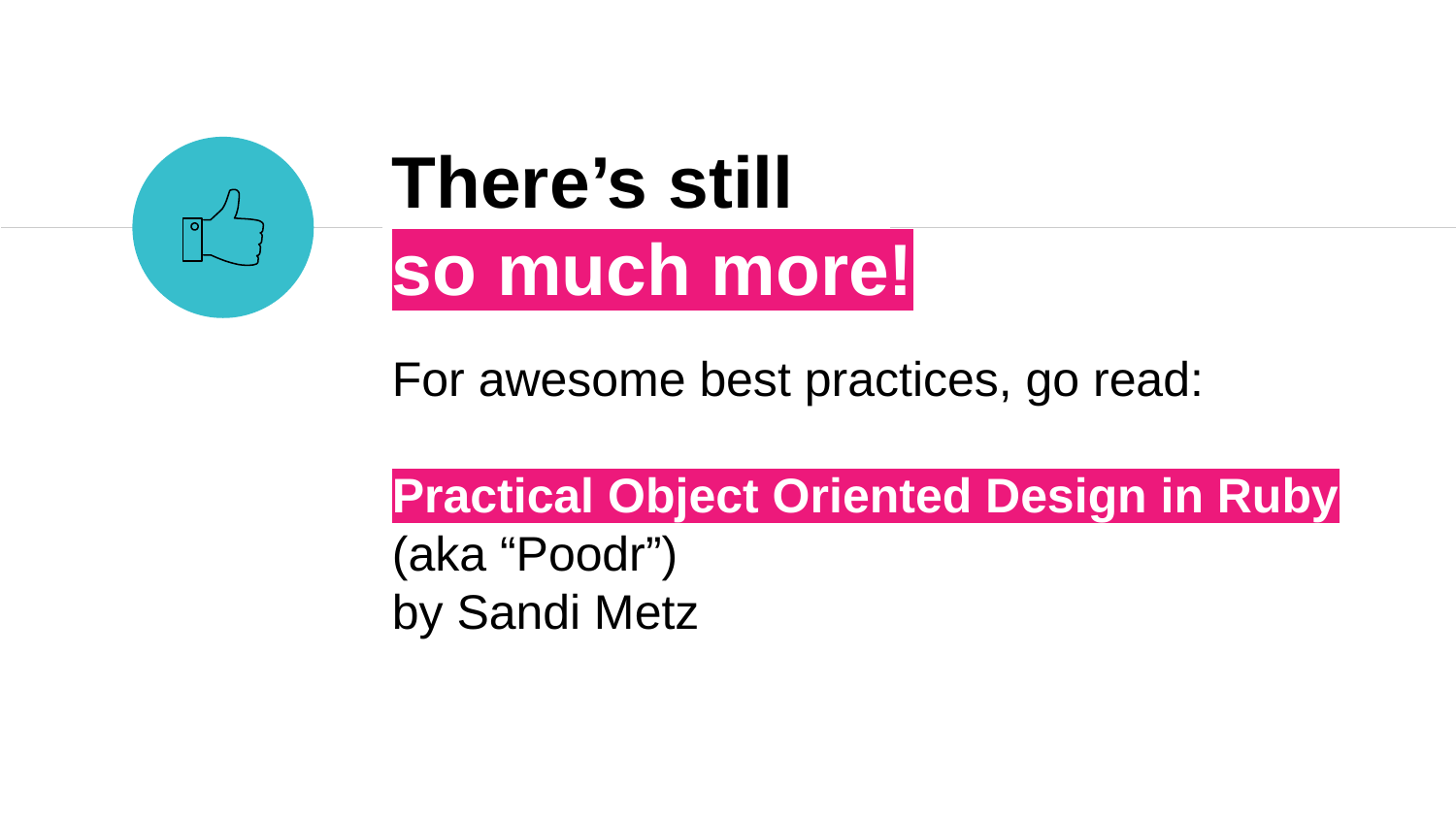

There’s still
so much more!

For awesome best practices, go read:
Practical Object Oriented Design in Ruby
(aka “Poodr”)
by Sandi Metz